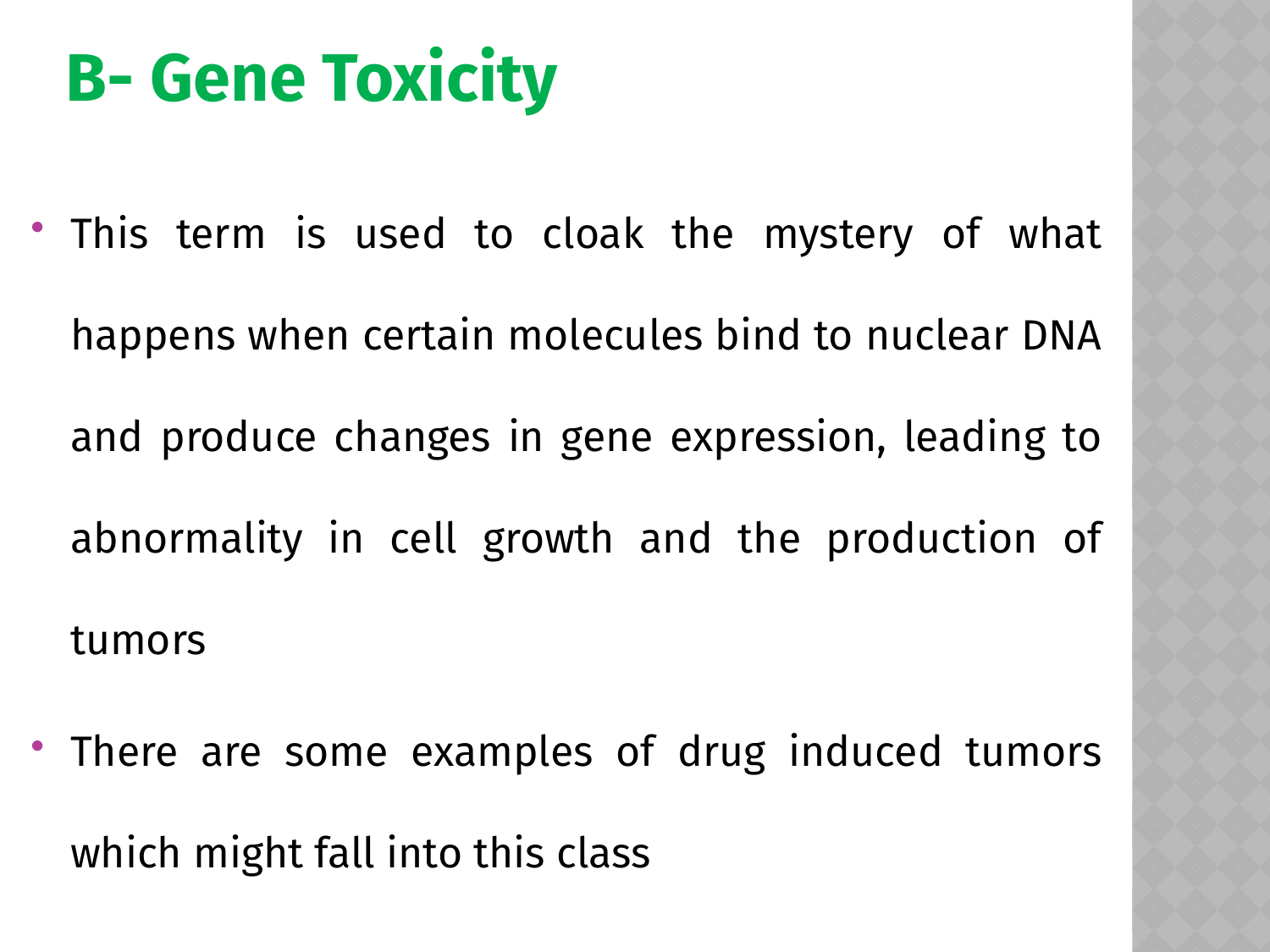

# B- Gene Toxicity
This term is used to cloak the mystery of what happens when certain molecules bind to nuclear DNA and produce changes in gene expression, leading to abnormality in cell growth and the production of tumors
There are some examples of drug induced tumors which might fall into this class